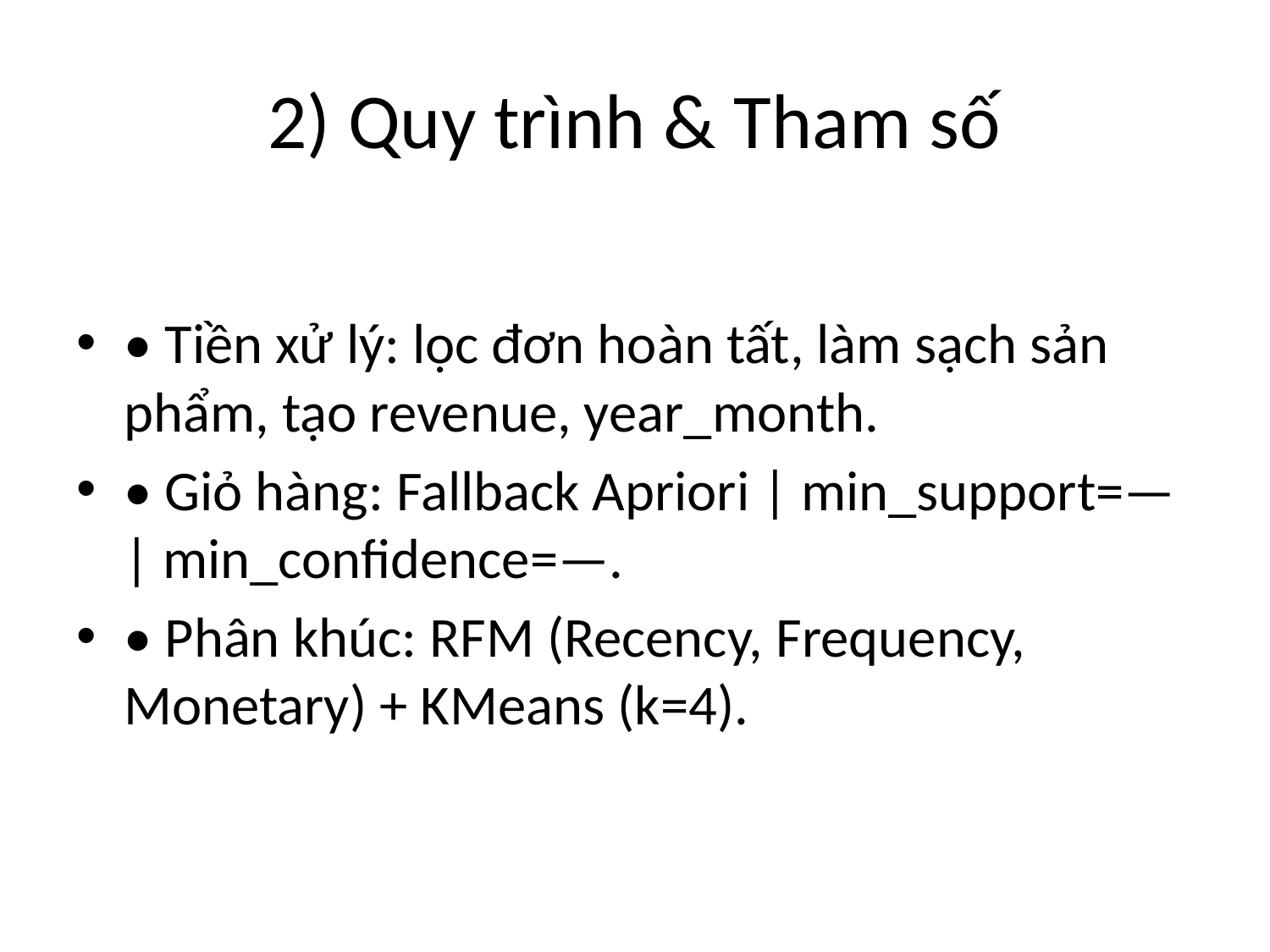

# 2) Quy trình & Tham số

• Tiền xử lý: lọc đơn hoàn tất, làm sạch sản phẩm, tạo revenue, year_month.
• Giỏ hàng: Fallback Apriori | min_support=— | min_confidence=—.
• Phân khúc: RFM (Recency, Frequency, Monetary) + KMeans (k=4).